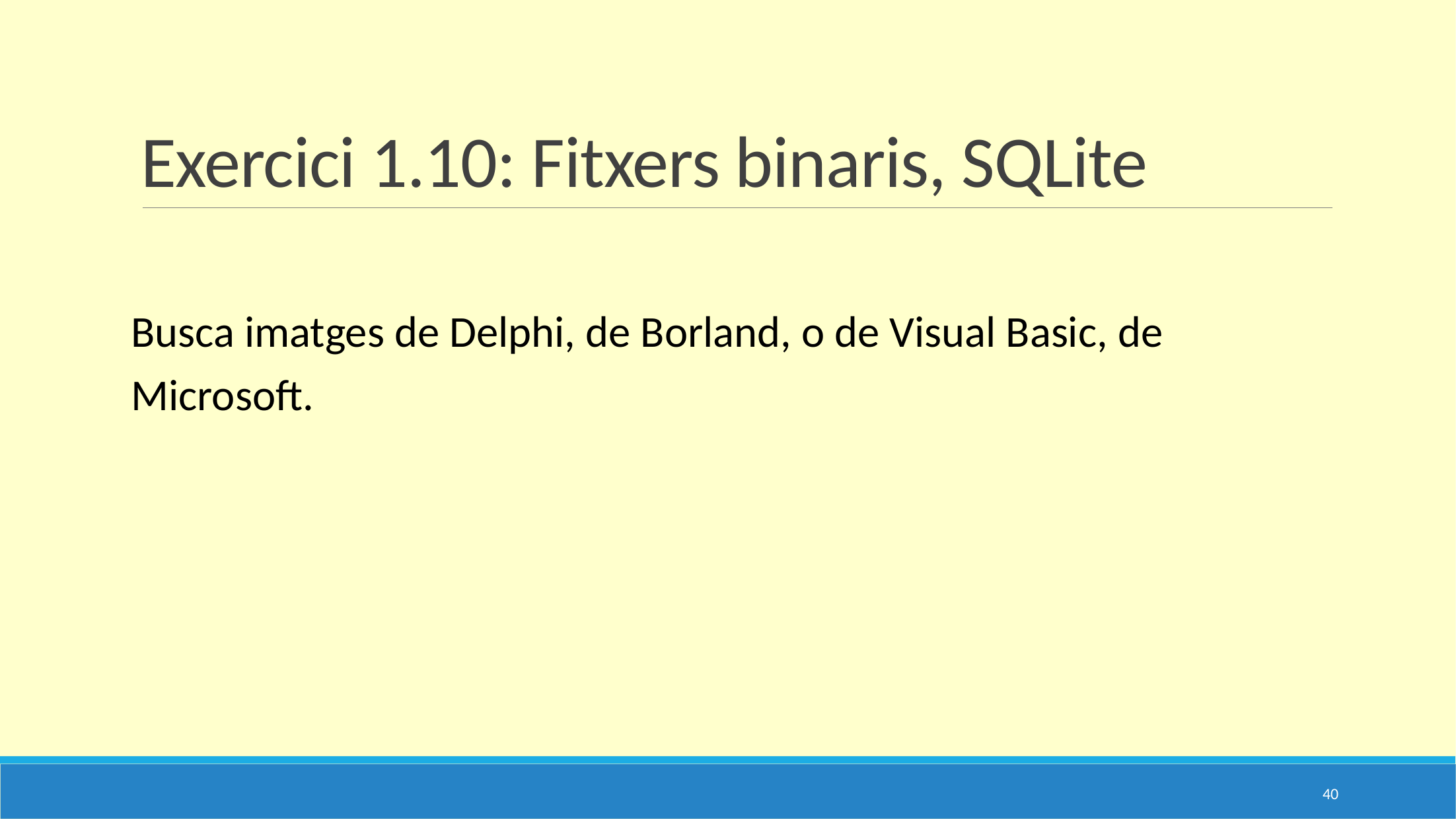

# Exercici 1.10: Fitxers binaris, SQLite

Busca imatges de Delphi, de Borland, o de Visual Basic, de Microsoft.
40